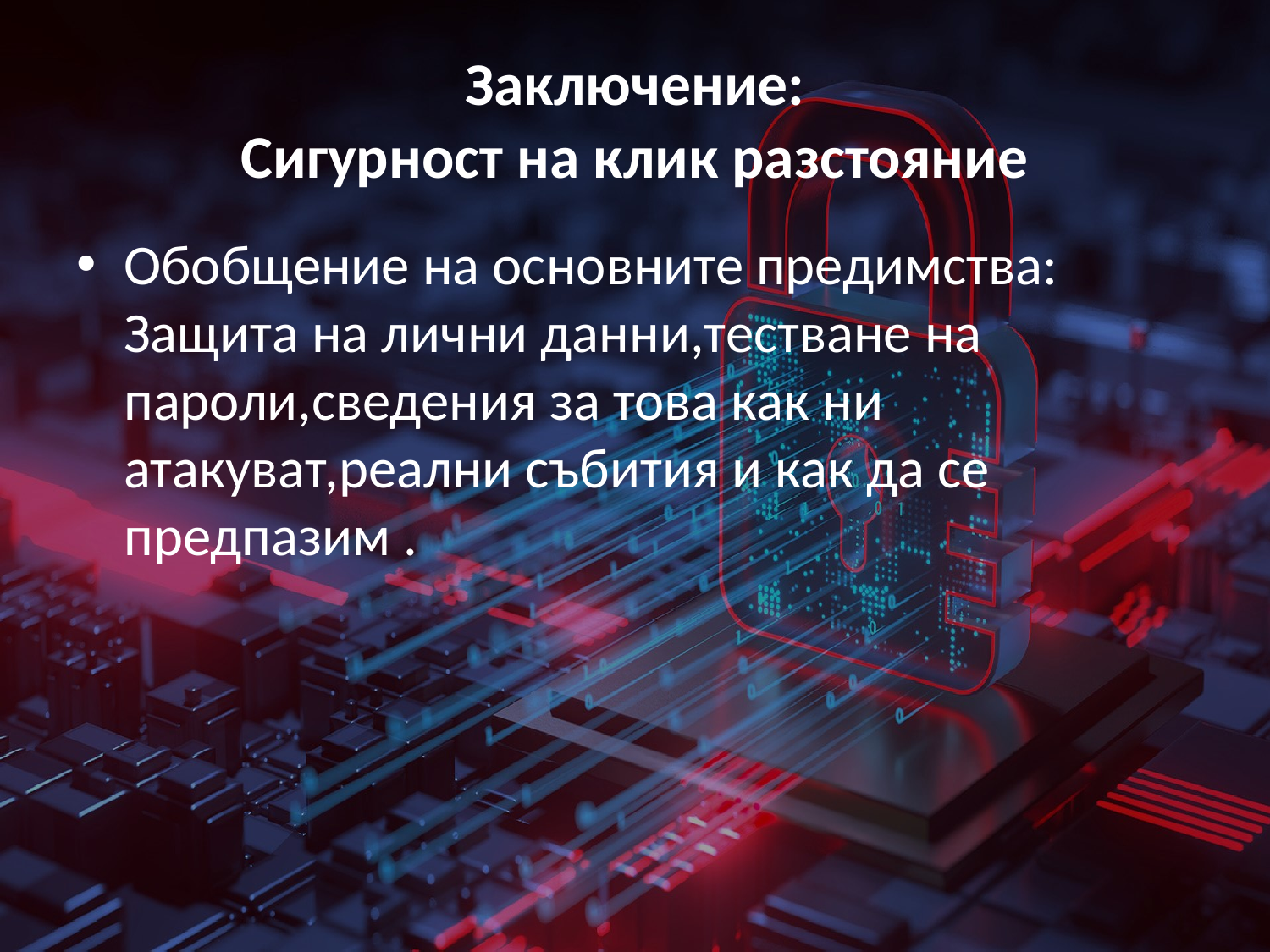

# Заключение: Сигурност на клик разстояние
Обобщение на основните предимства: Защита на лични данни,тестване на пароли,сведения за това как ни атакуват,реални събития и как да се предпазим .